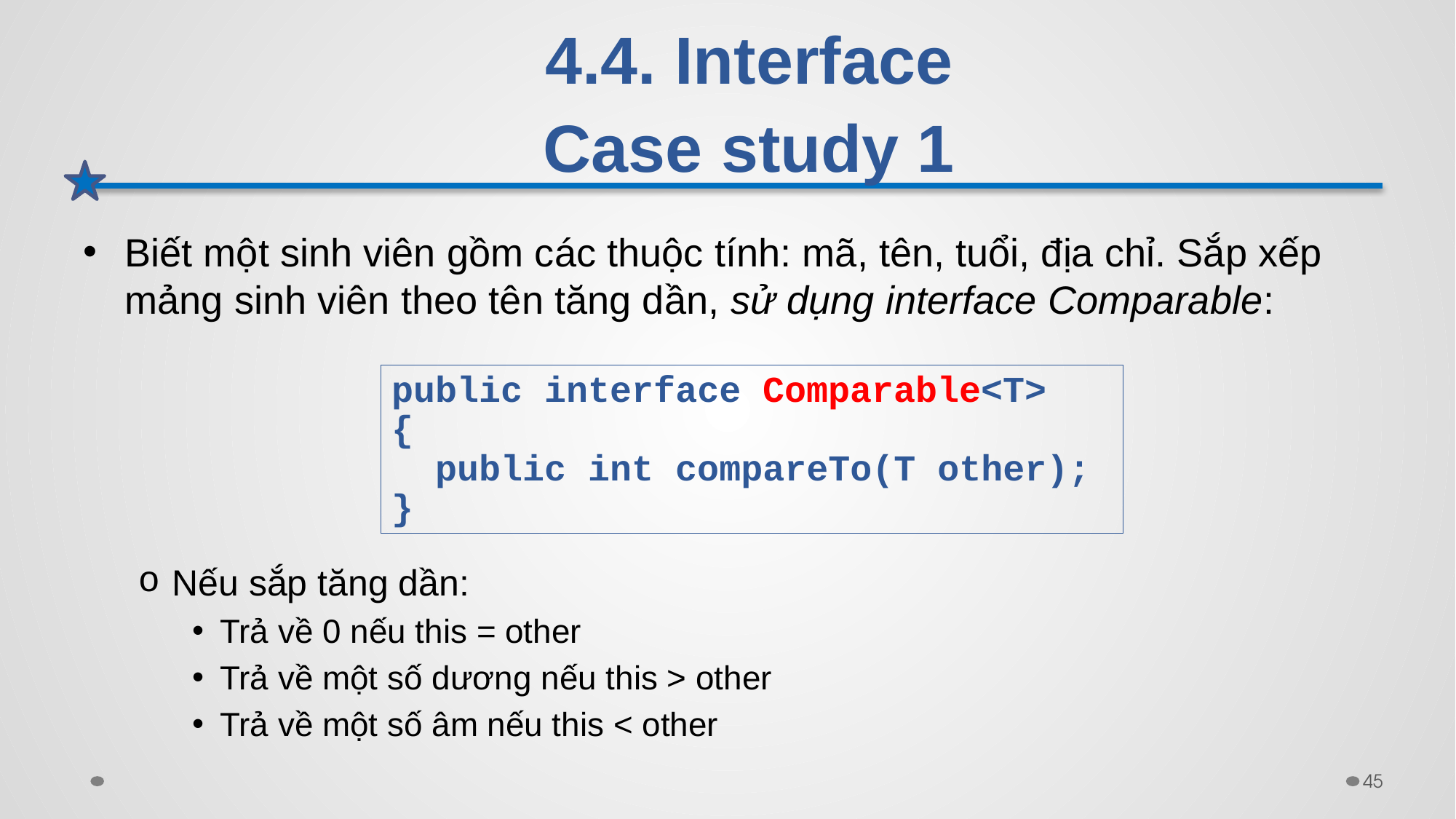

# 4.4. Interface Case study 1
Biết một sinh viên gồm các thuộc tính: mã, tên, tuổi, địa chỉ. Sắp xếp mảng sinh viên theo tên tăng dần, sử dụng interface Comparable:

Nếu sắp tăng dần:
Trả về 0 nếu this = other
Trả về một số dương nếu this > other
Trả về một số âm nếu this < other
public interface Comparable<T>
{
  public int compareTo(T other);
}
45